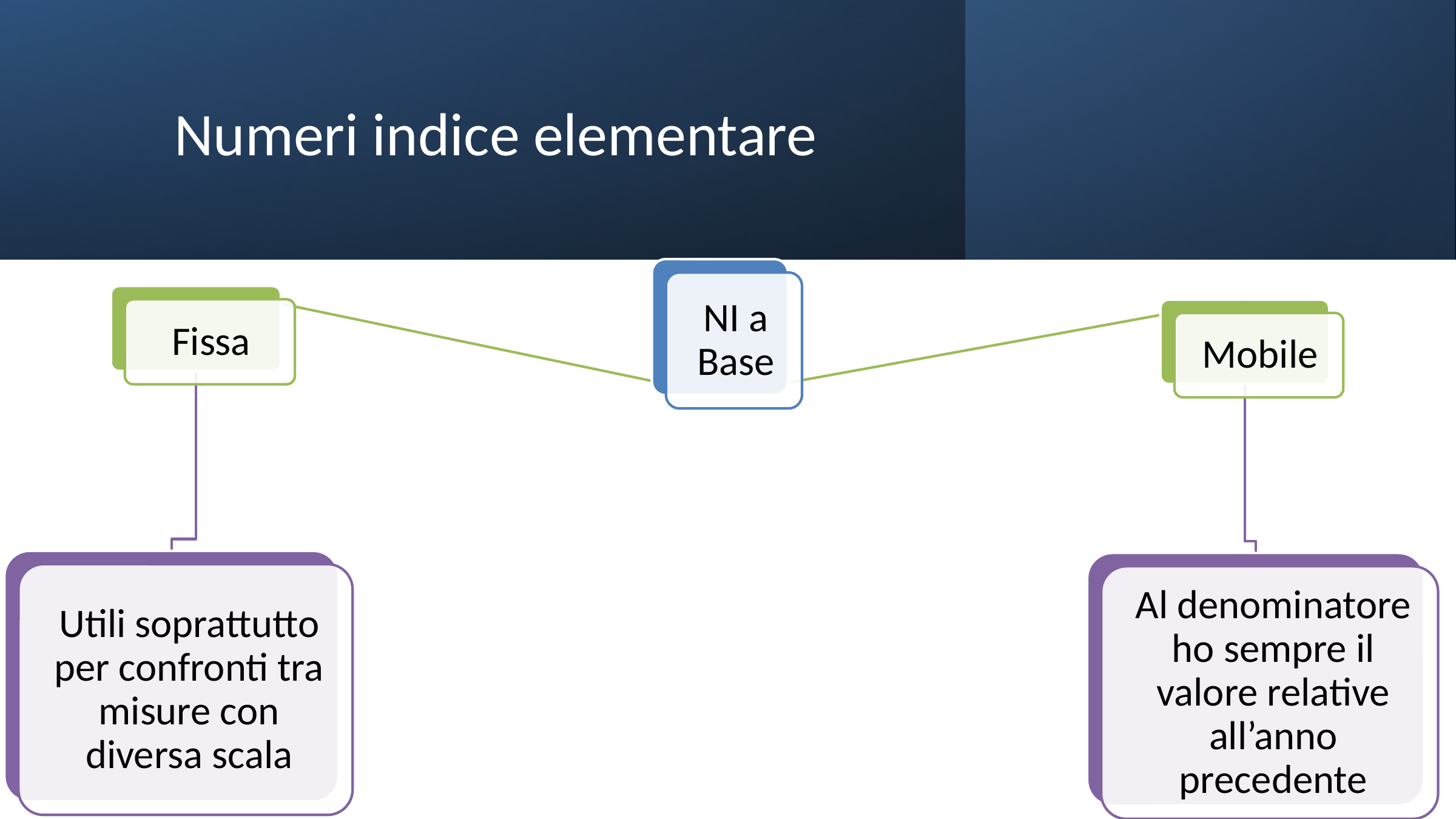

# Numeri indice elementare
NI a Base
Fissa
Utili soprattutto per confronti tra misure con diversa scala
Mobile
Al denominatore ho sempre il valore relative all’anno precedente